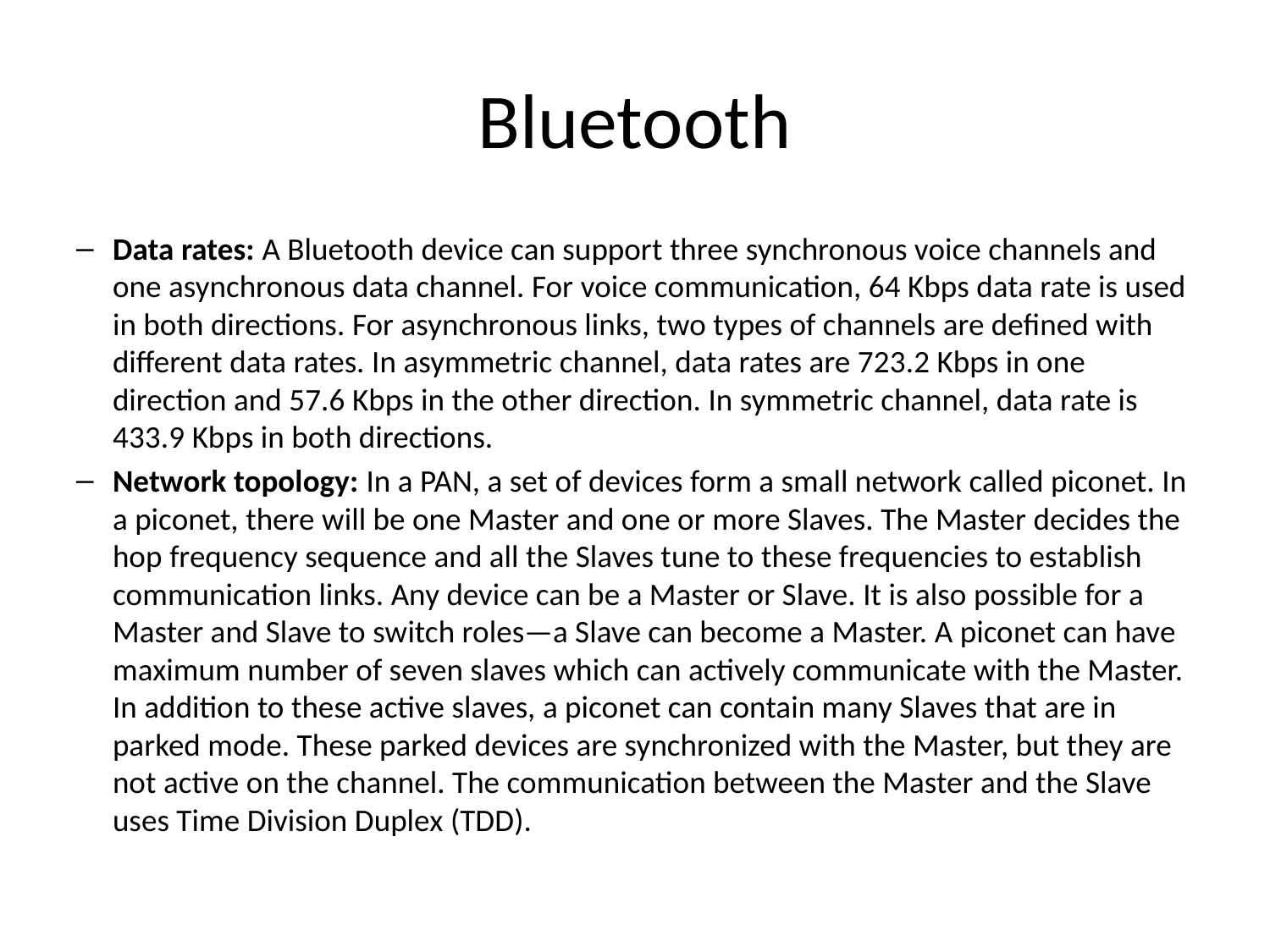

# Bluetooth
Data rates: A Bluetooth device can support three synchronous voice channels and one asynchronous data channel. For voice communication, 64 Kbps data rate is used in both directions. For asynchronous links, two types of channels are defined with different data rates. In asymmetric channel, data rates are 723.2 Kbps in one direction and 57.6 Kbps in the other direction. In symmetric channel, data rate is 433.9 Kbps in both directions.
Network topology: In a PAN, a set of devices form a small network called piconet. In a piconet, there will be one Master and one or more Slaves. The Master decides the hop frequency sequence and all the Slaves tune to these frequencies to establish communication links. Any device can be a Master or Slave. It is also possible for a Master and Slave to switch roles—a Slave can become a Master. A piconet can have maximum number of seven slaves which can actively communicate with the Master. In addition to these active slaves, a piconet can contain many Slaves that are in parked mode. These parked devices are synchronized with the Master, but they are not active on the channel. The communication between the Master and the Slave uses Time Division Duplex (TDD).